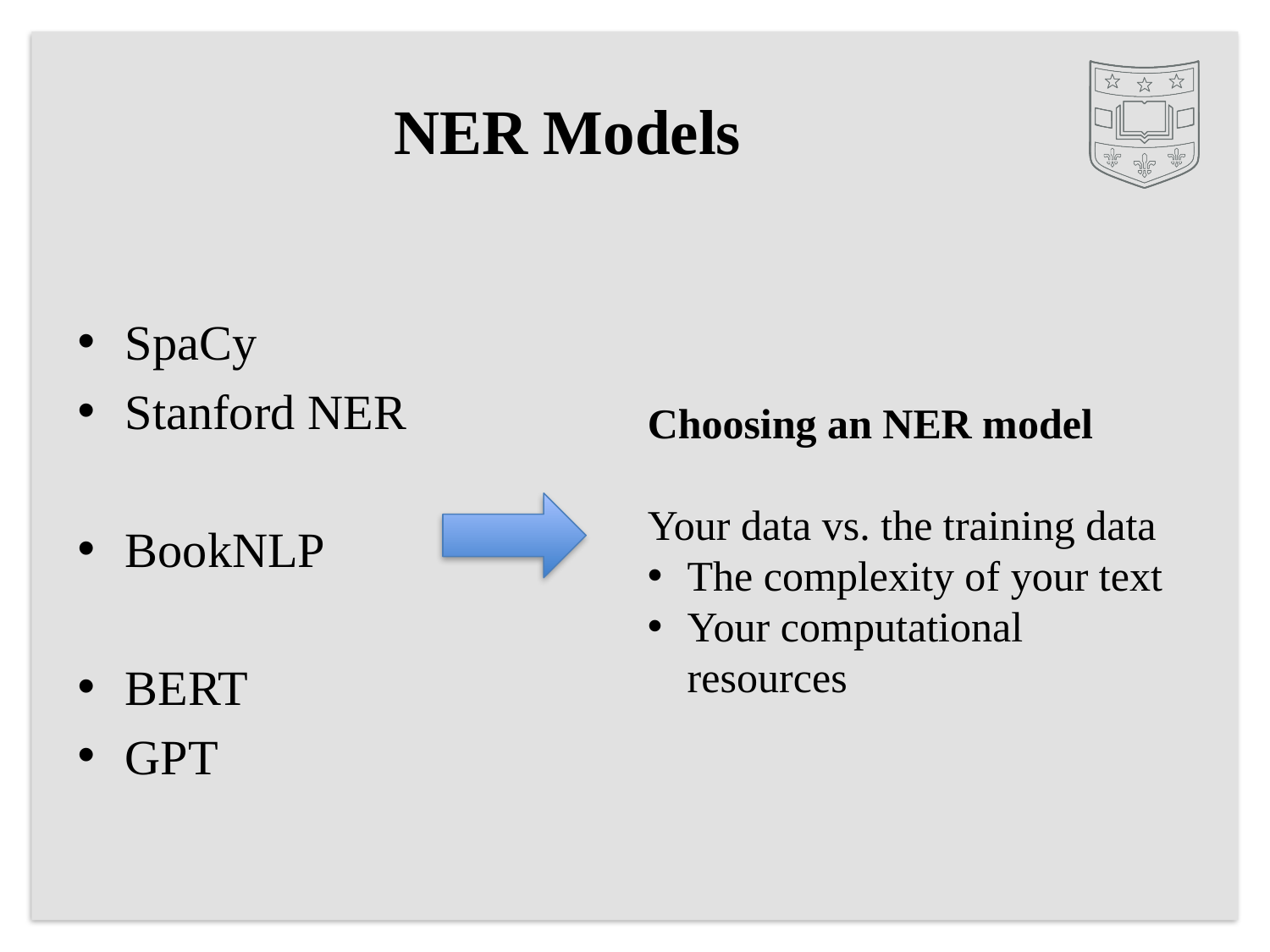

# NER Models

SpaCy
Stanford NER

BookNLP

BERT
GPT
Choosing an NER model
Your data vs. the training data
The complexity of your text
Your computational resources